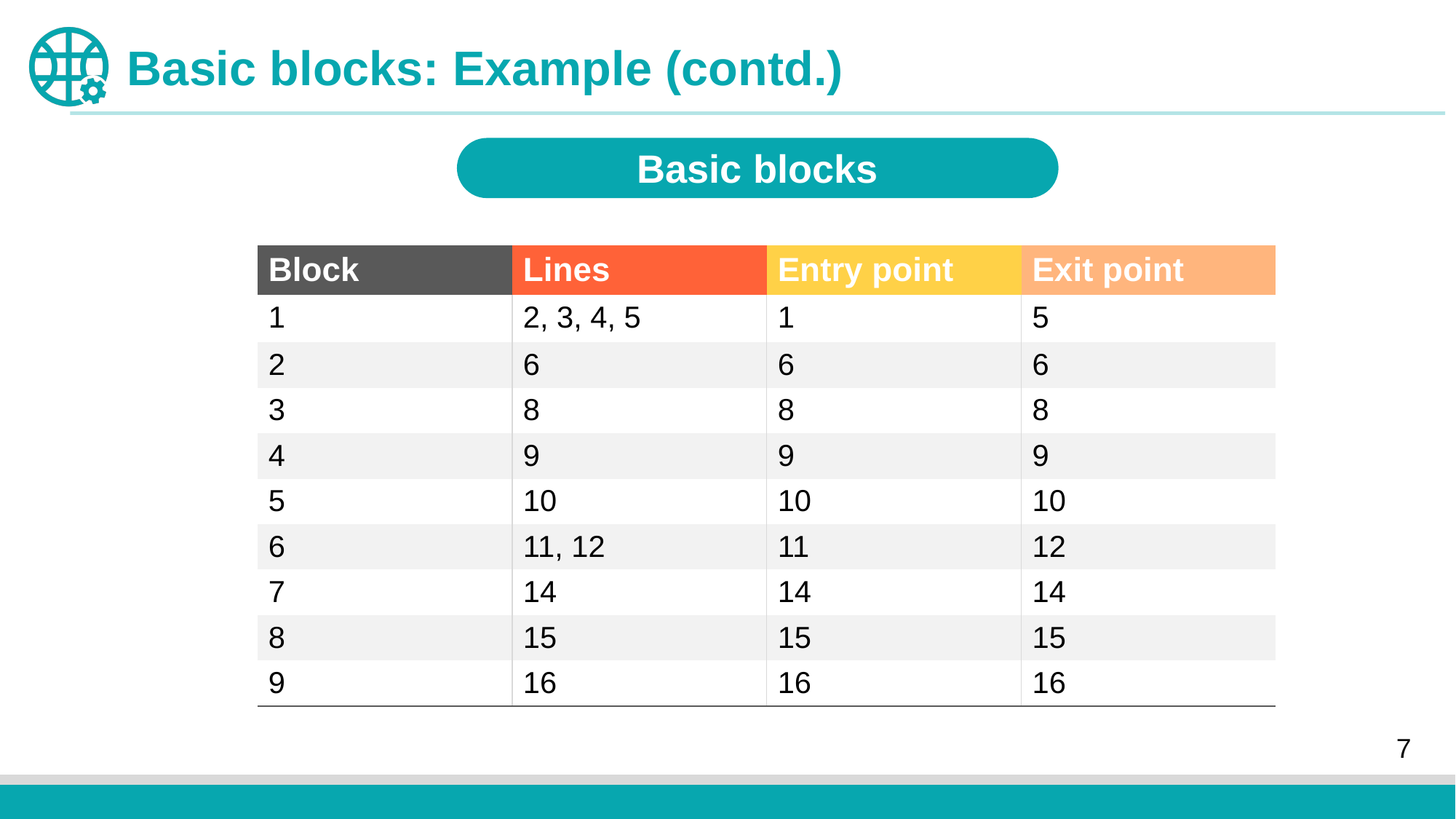

Basic blocks: Example (contd.)
Basic blocks
| Block | Lines | Entry point | Exit point |
| --- | --- | --- | --- |
| 1 | 2, 3, 4, 5 | 1 | 5 |
| 2 | 6 | 6 | 6 |
| 3 | 8 | 8 | 8 |
| 4 | 9 | 9 | 9 |
| 5 | 10 | 10 | 10 |
| 6 | 11, 12 | 11 | 12 |
| 7 | 14 | 14 | 14 |
| 8 | 15 | 15 | 15 |
| 9 | 16 | 16 | 16 |